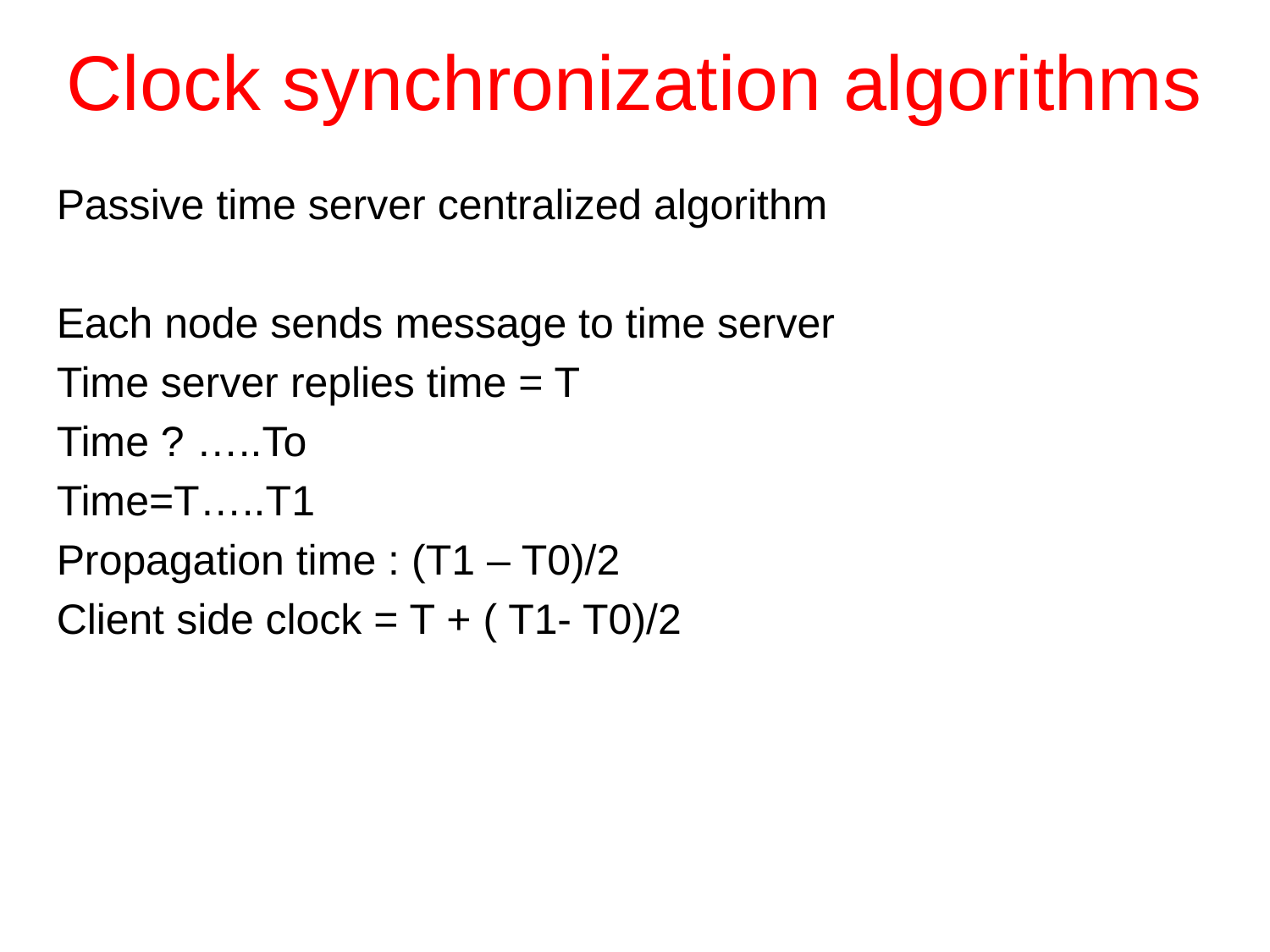

# Clock synchronization algorithms
Passive time server centralized algorithm

Each node sends message to time server
Time server replies time = T
Time ? …..To
Time=T…..T1
Propagation time : (T1 – T0)/2
Client side clock = T + ( T1- T0)/2